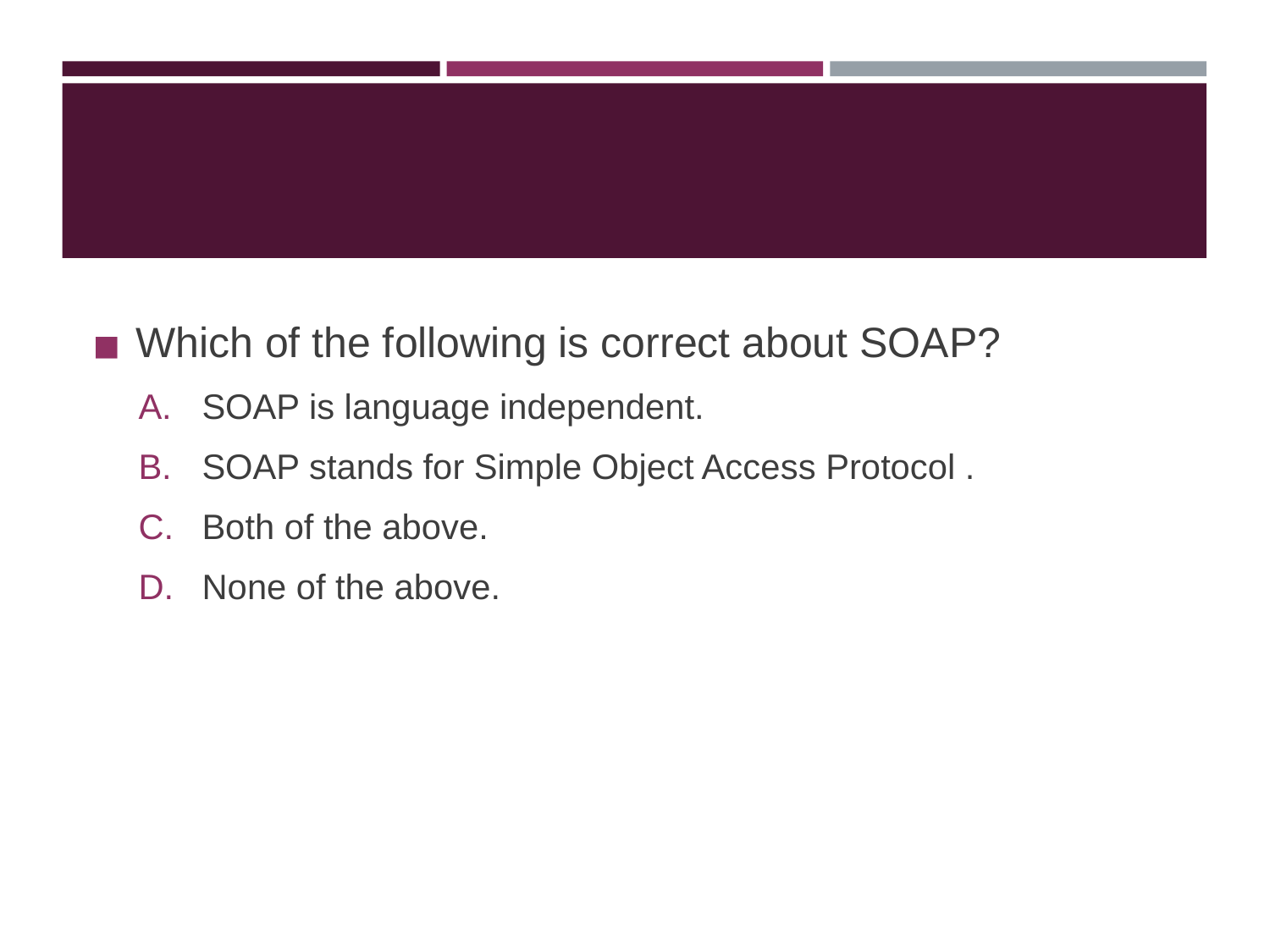

#
Which of the following is correct about SOAP?
SOAP is language independent.
SOAP stands for Simple Object Access Protocol .
Both of the above.
None of the above.